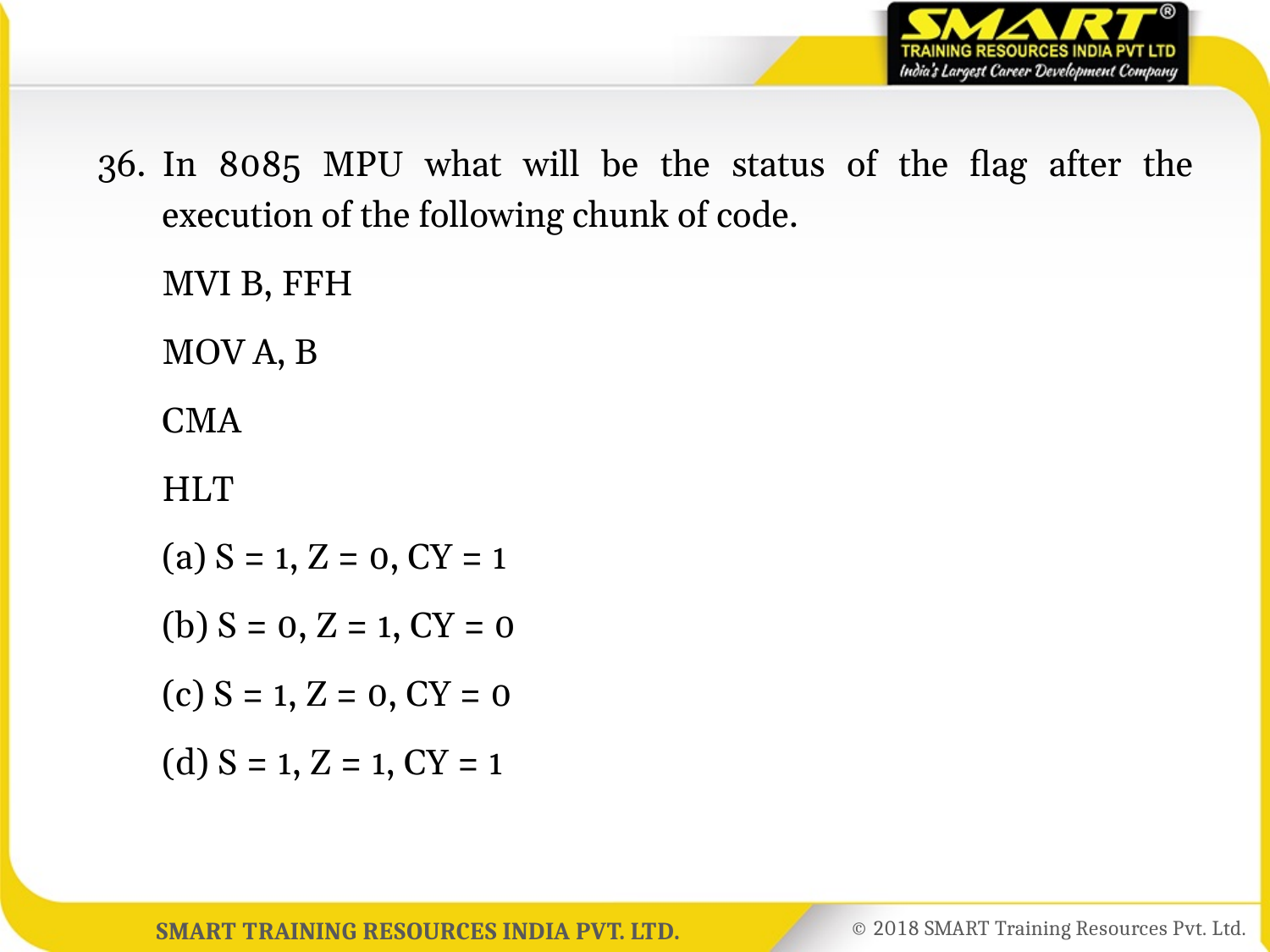

36.	In 8085 MPU what will be the status of the flag after the execution of the following chunk of code.
	MVI B, FFH
	MOV A, B
	CMA
	HLT
	(a) S = 1, Z = 0, CY = 1
	(b) S = 0, Z = 1, CY = 0
	(c) S = 1, Z = 0, CY = 0
	(d) S = 1, Z = 1, CY = 1